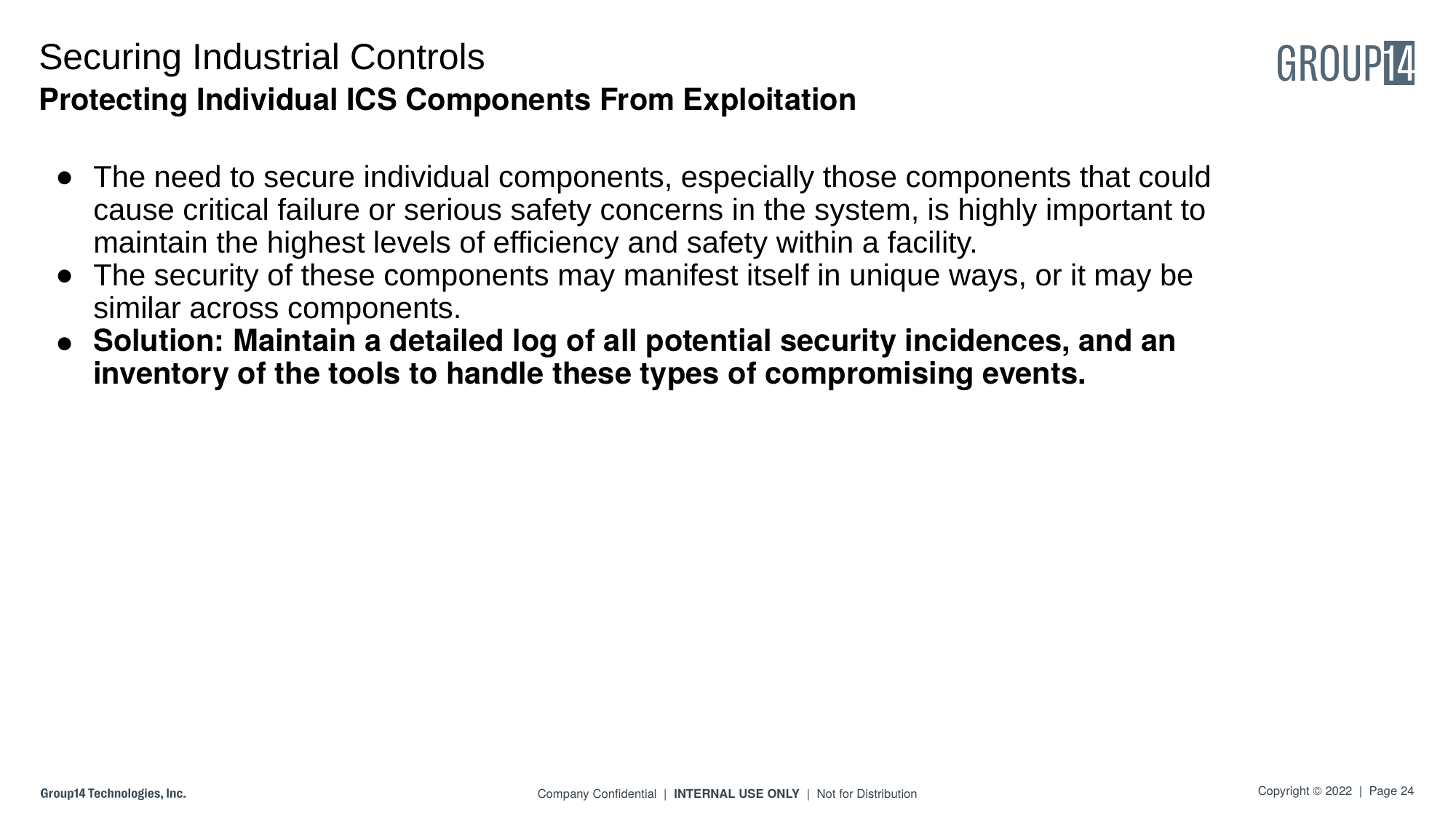

# Securing Industrial Controls
Protecting Individual ICS Components From Exploitation
The need to secure individual components, especially those components that could cause critical failure or serious safety concerns in the system, is highly important to maintain the highest levels of efficiency and safety within a facility.
The security of these components may manifest itself in unique ways, or it may be similar across components.
Solution: Maintain a detailed log of all potential security incidences, and an inventory of the tools to handle these types of compromising events.